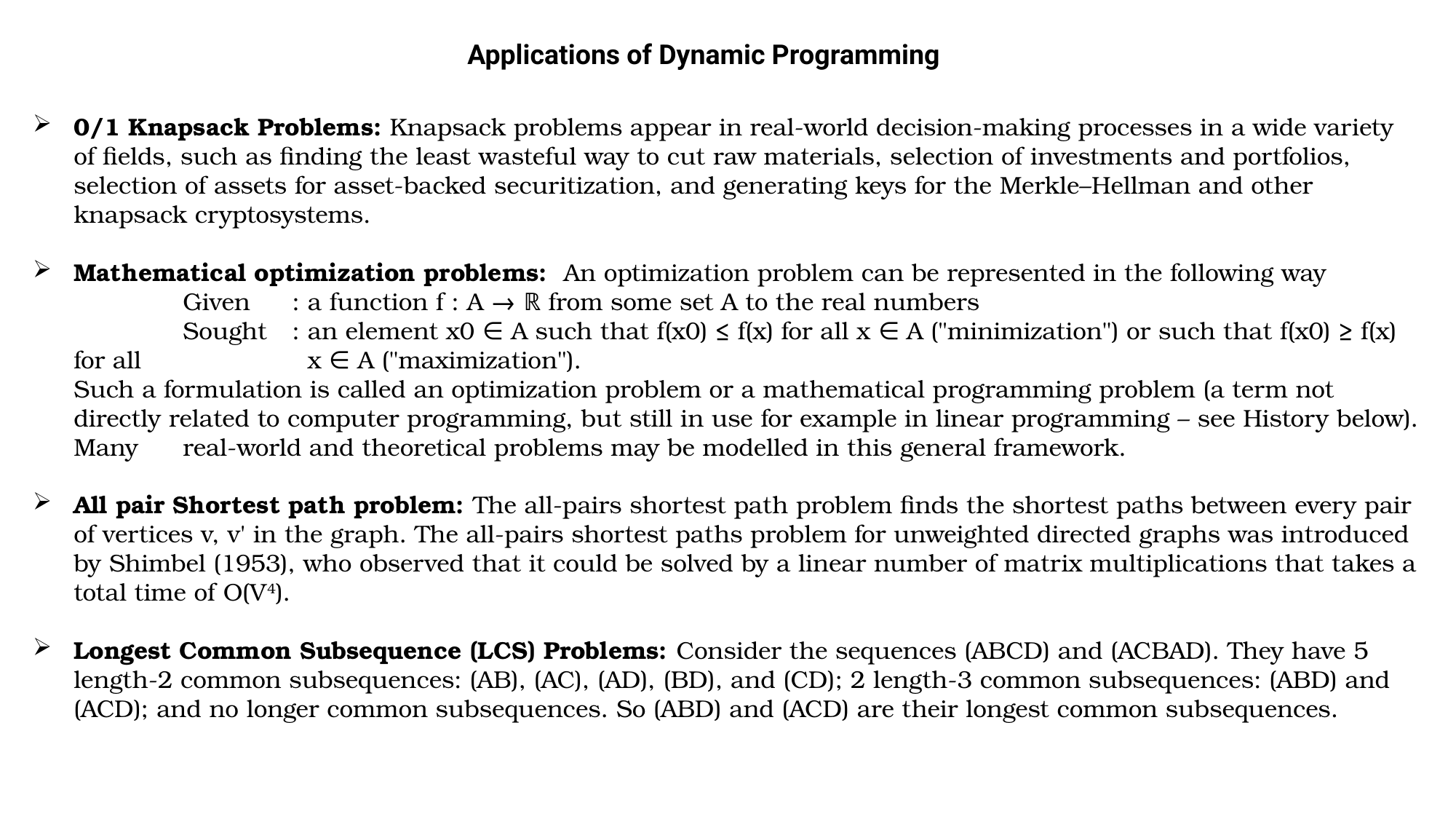

Applications of Dynamic Programming
0/1 Knapsack Problems: Knapsack problems appear in real-world decision-making processes in a wide variety of fields, such as finding the least wasteful way to cut raw materials, selection of investments and portfolios, selection of assets for asset-backed securitization, and generating keys for the Merkle–Hellman and other knapsack cryptosystems.

Mathematical optimization problems:  An optimization problem can be represented in the following way
	Given	: a function f : A → ℝ from some set A to the real numbers
	Sought	: an element x0 ∈ A such that f(x0) ≤ f(x) for all x ∈ A ("minimization") or such that f(x0) ≥ f(x) for all 		  x ∈ A ("maximization").
Such a formulation is called an optimization problem or a mathematical programming problem (a term not directly related to computer programming, but still in use for example in linear programming – see History below). Many 	real-world and theoretical problems may be modelled in this general framework.

All pair Shortest path problem: The all-pairs shortest path problem finds the shortest paths between every pair of vertices v, v' in the graph. The all-pairs shortest paths problem for unweighted directed graphs was introduced by Shimbel (1953), who observed that it could be solved by a linear number of matrix multiplications that takes a total time of O(V4).

Longest Common Subsequence (LCS) Problems: Consider the sequences (ABCD) and (ACBAD). They have 5 length-2 common subsequences: (AB), (AC), (AD), (BD), and (CD); 2 length-3 common subsequences: (ABD) and (ACD); and no longer common subsequences. So (ABD) and (ACD) are their longest common subsequences.